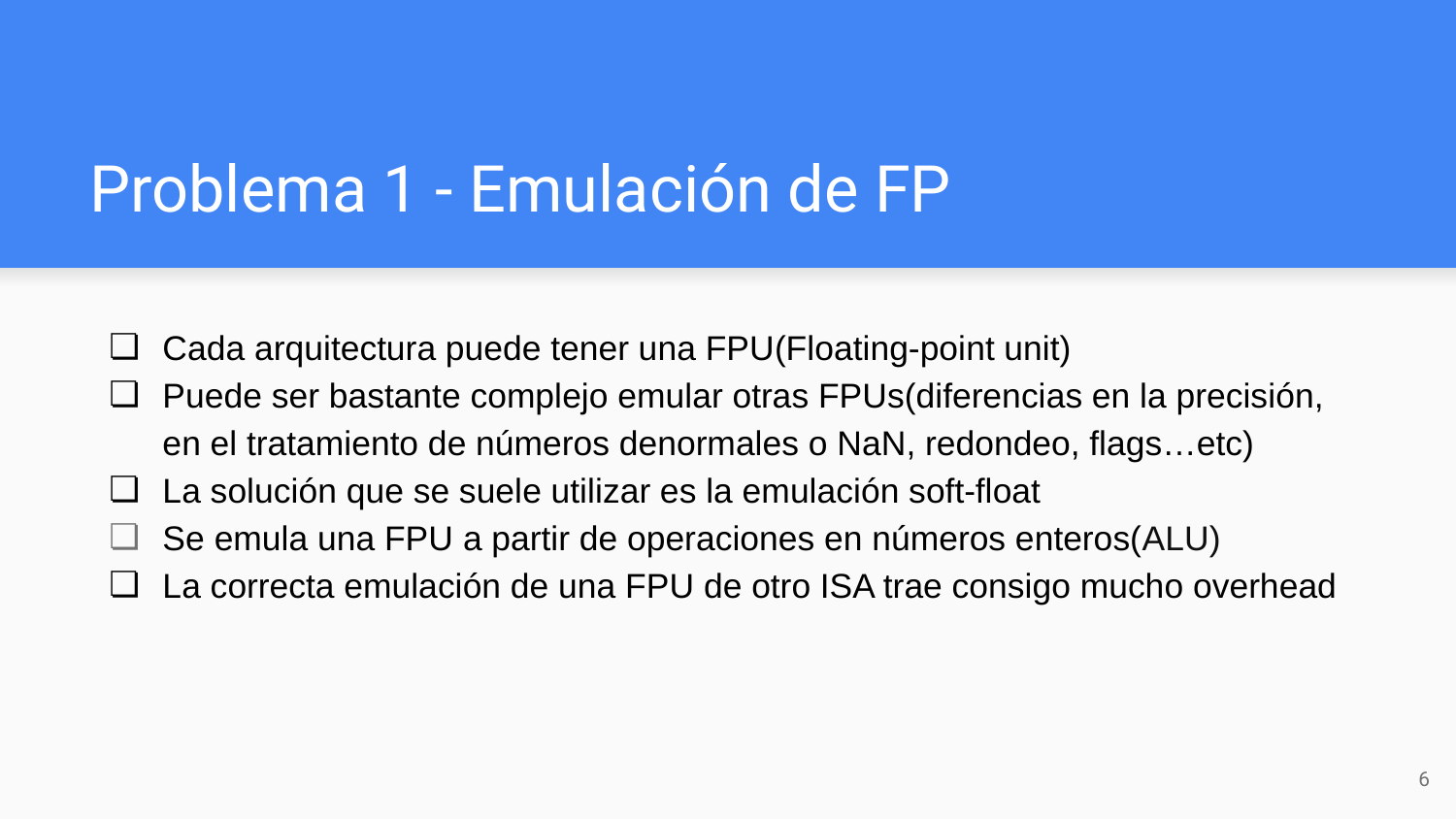

# Problema 1 - Emulación de FP
Cada arquitectura puede tener una FPU(Floating-point unit)
Puede ser bastante complejo emular otras FPUs(diferencias en la precisión, en el tratamiento de números denormales o NaN, redondeo, flags…etc)
La solución que se suele utilizar es la emulación soft-float
Se emula una FPU a partir de operaciones en números enteros(ALU)
La correcta emulación de una FPU de otro ISA trae consigo mucho overhead
6